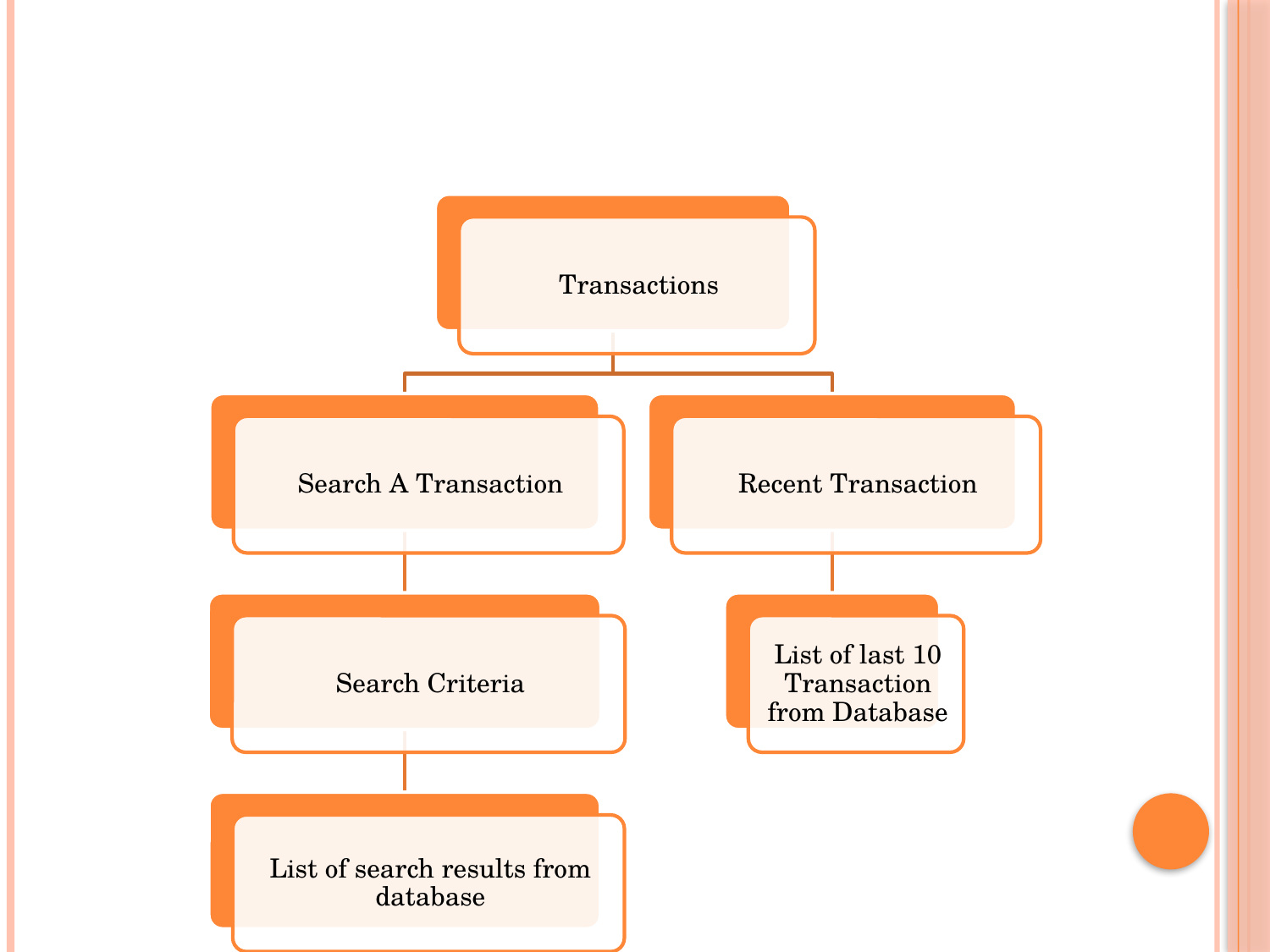

Transactions
Search A Transaction
Search Criteria
List of search results from database
Recent Transaction
List of last 10 Transaction from Database